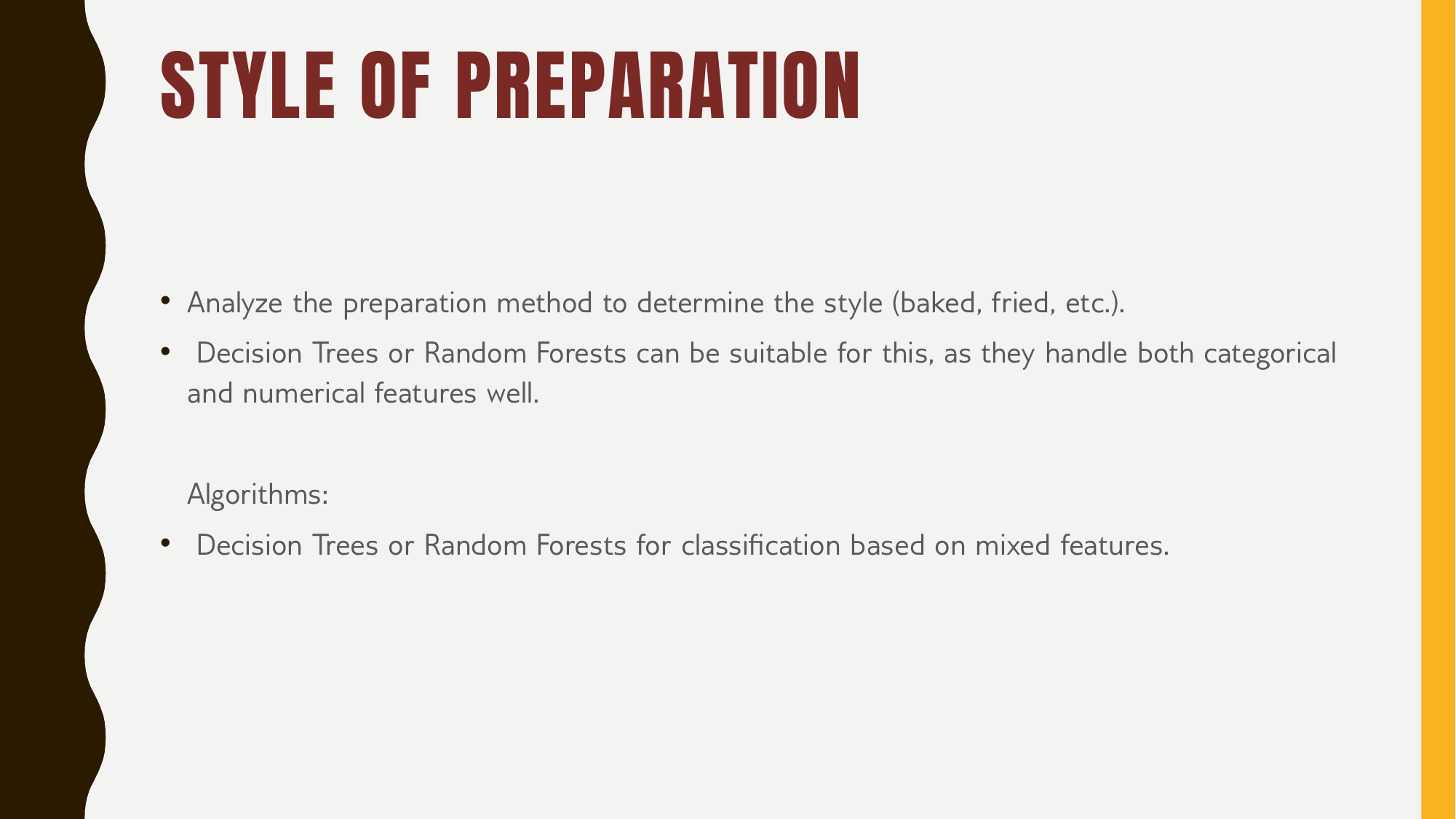

# STYLE OF PREPARATION
Analyze the preparation method to determine the style (baked, fried, etc.).
 Decision Trees or Random Forests can be suitable for this, as they handle both categorical and numerical features well.

   Algorithms:
 Decision Trees or Random Forests for classification based on mixed features.